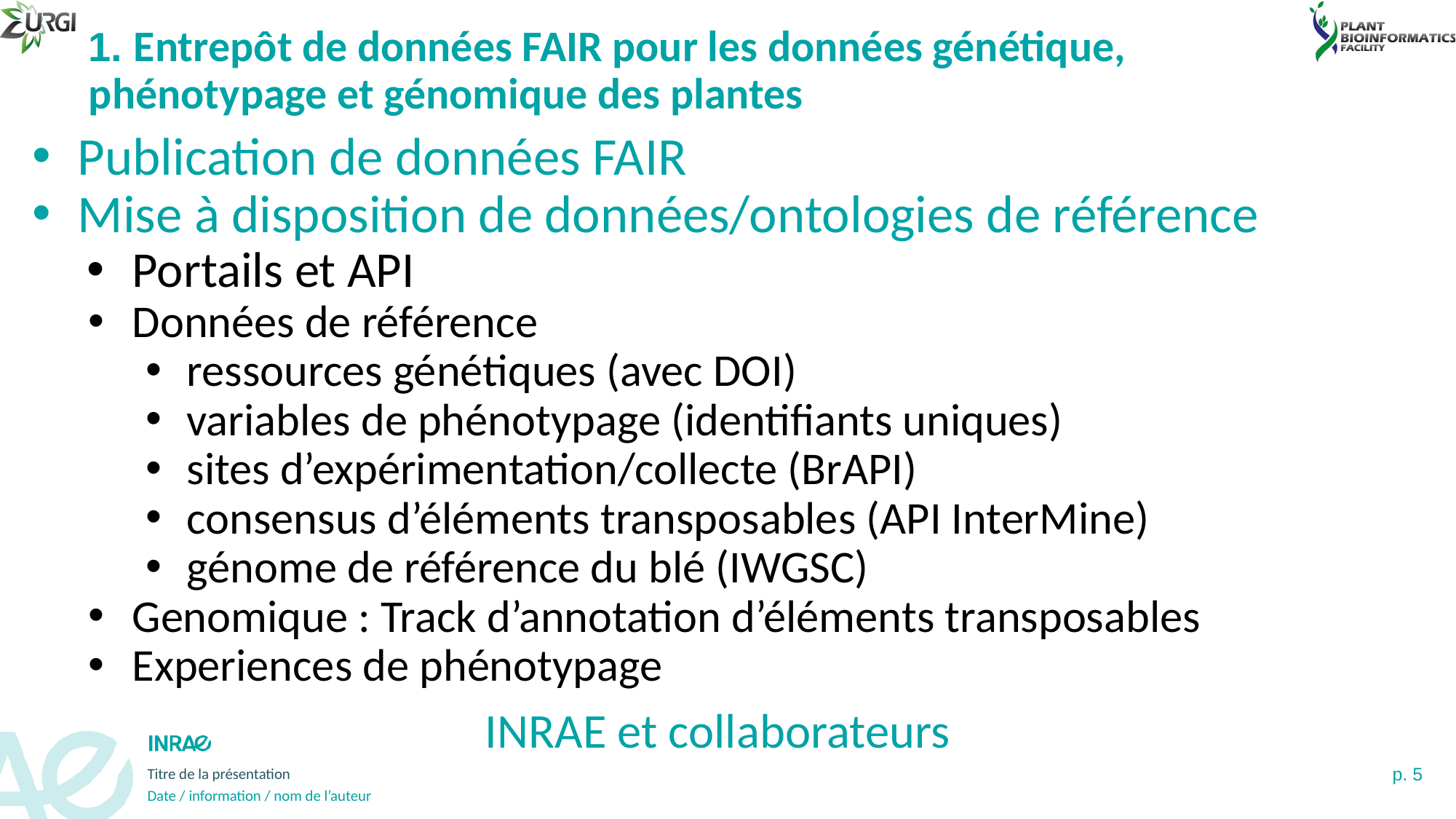

# 1. Entrepôt de données FAIR pour les données génétique, phénotypage et génomique des plantes
Publication de données FAIR
Mise à disposition de données/ontologies de référence
Portails et API
Données de référence
ressources génétiques (avec DOI)
variables de phénotypage (identifiants uniques)
sites d’expérimentation/collecte (BrAPI)
consensus d’éléments transposables (API InterMine)
génome de référence du blé (IWGSC)
Genomique : Track d’annotation d’éléments transposables
Experiences de phénotypage
INRAE et collaborateurs